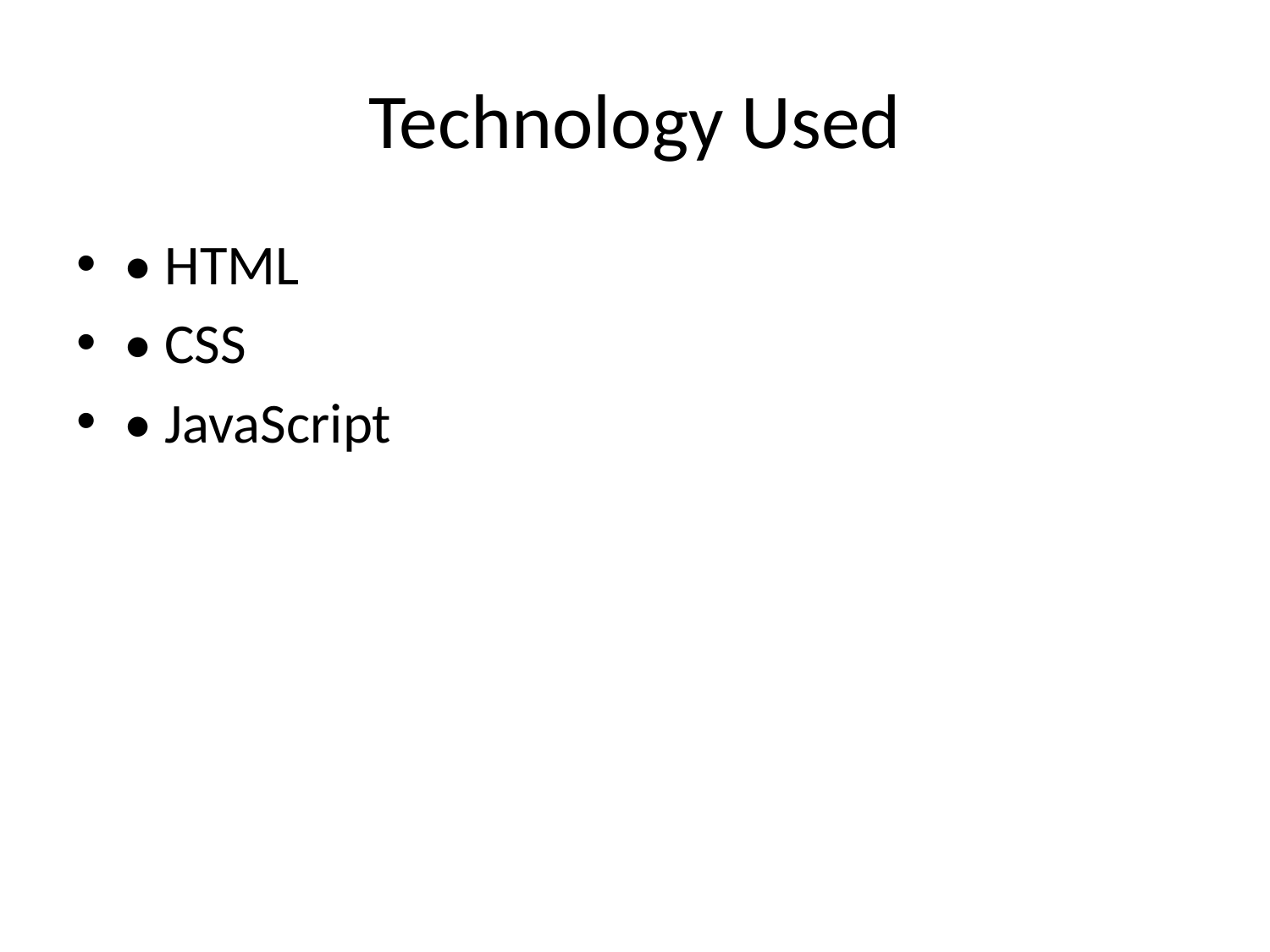

# Technology Used
• HTML
• CSS
• JavaScript